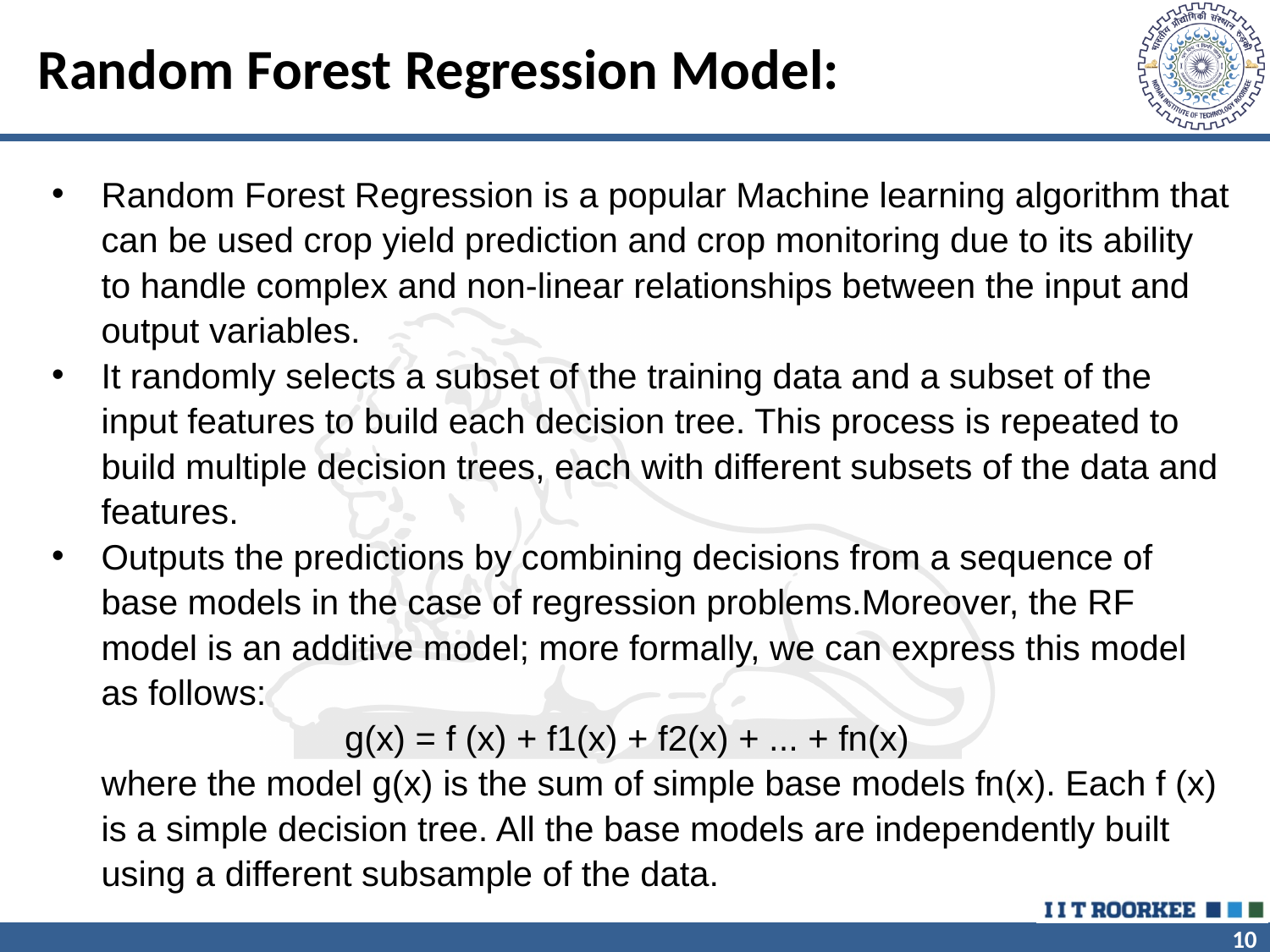

# Random Forest Regression Model:
Random Forest Regression is a popular Machine learning algorithm that can be used crop yield prediction and crop monitoring due to its ability to handle complex and non-linear relationships between the input and output variables.
It randomly selects a subset of the training data and a subset of the input features to build each decision tree. This process is repeated to build multiple decision trees, each with different subsets of the data and features.
Outputs the predictions by combining decisions from a sequence of base models in the case of regression problems.Moreover, the RF model is an additive model; more formally, we can express this model as follows:
                         g(x) = f (x) + f1(x) + f2(x) + ... + fn(x)
where the model g(x) is the sum of simple base models fn(x). Each f (x) is a simple decision tree. All the base models are independently built using a different subsample of the data.